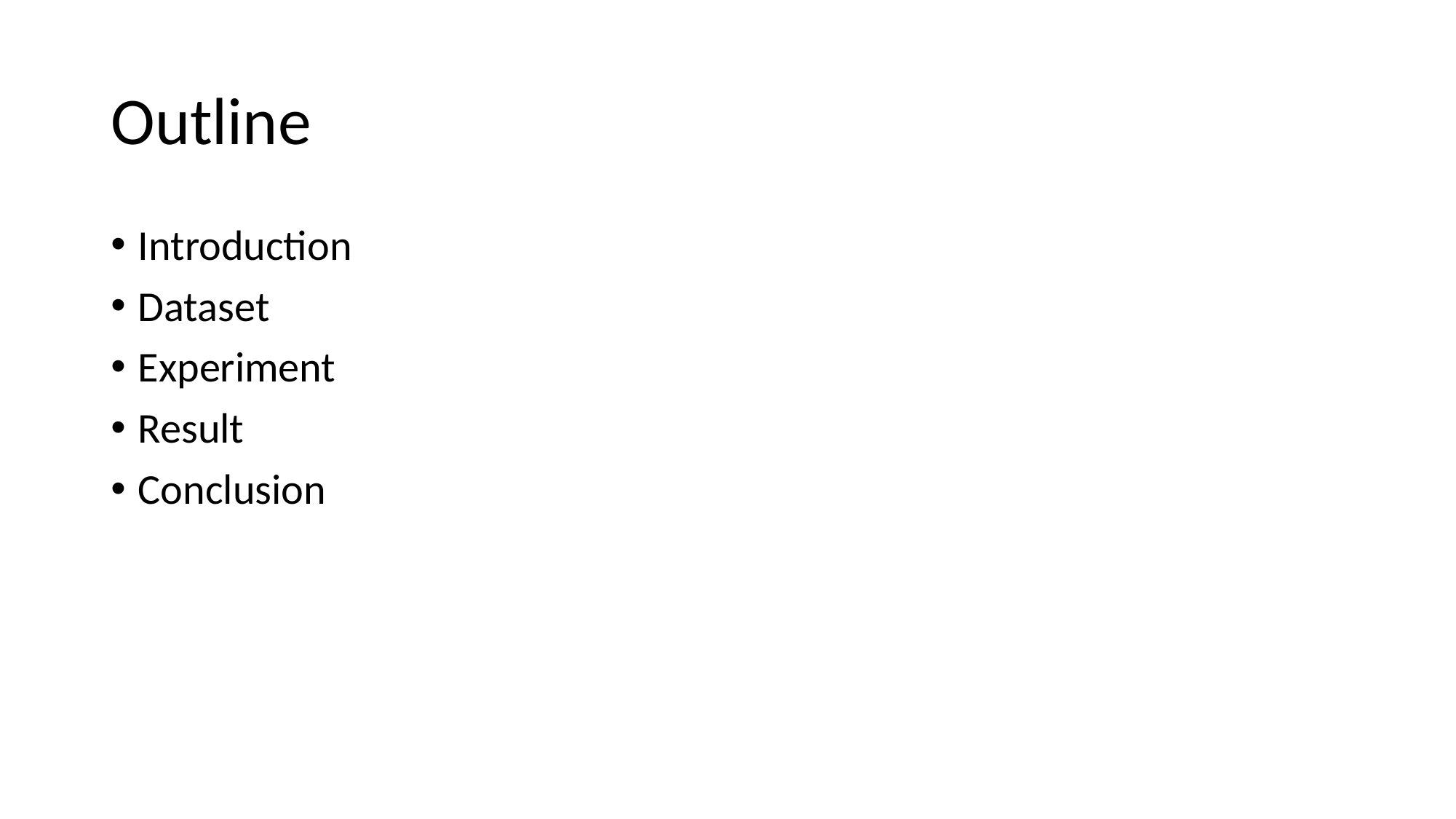

# Outline
Introduction
Dataset
Experiment
Result
Conclusion